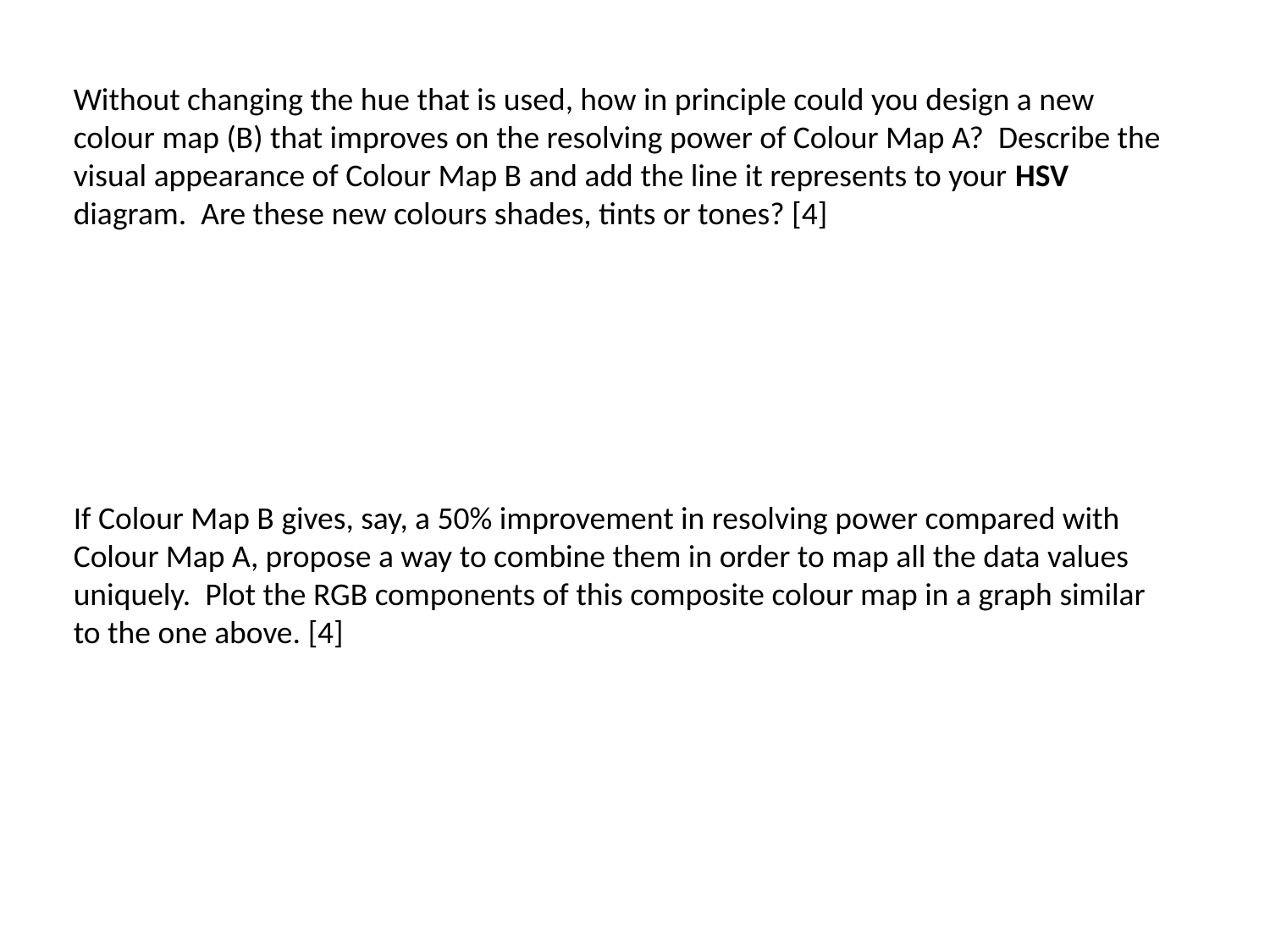

Without changing the hue that is used, how in principle could you design a new colour map (B) that improves on the resolving power of Colour Map A?  Describe the visual appearance of Colour Map B and add the line it represents to your HSV diagram.  Are these new colours shades, tints or tones? [4]

If Colour Map B gives, say, a 50% improvement in resolving power compared with Colour Map A, propose a way to combine them in order to map all the data values uniquely.  Plot the RGB components of this composite colour map in a graph similar to the one above. [4]